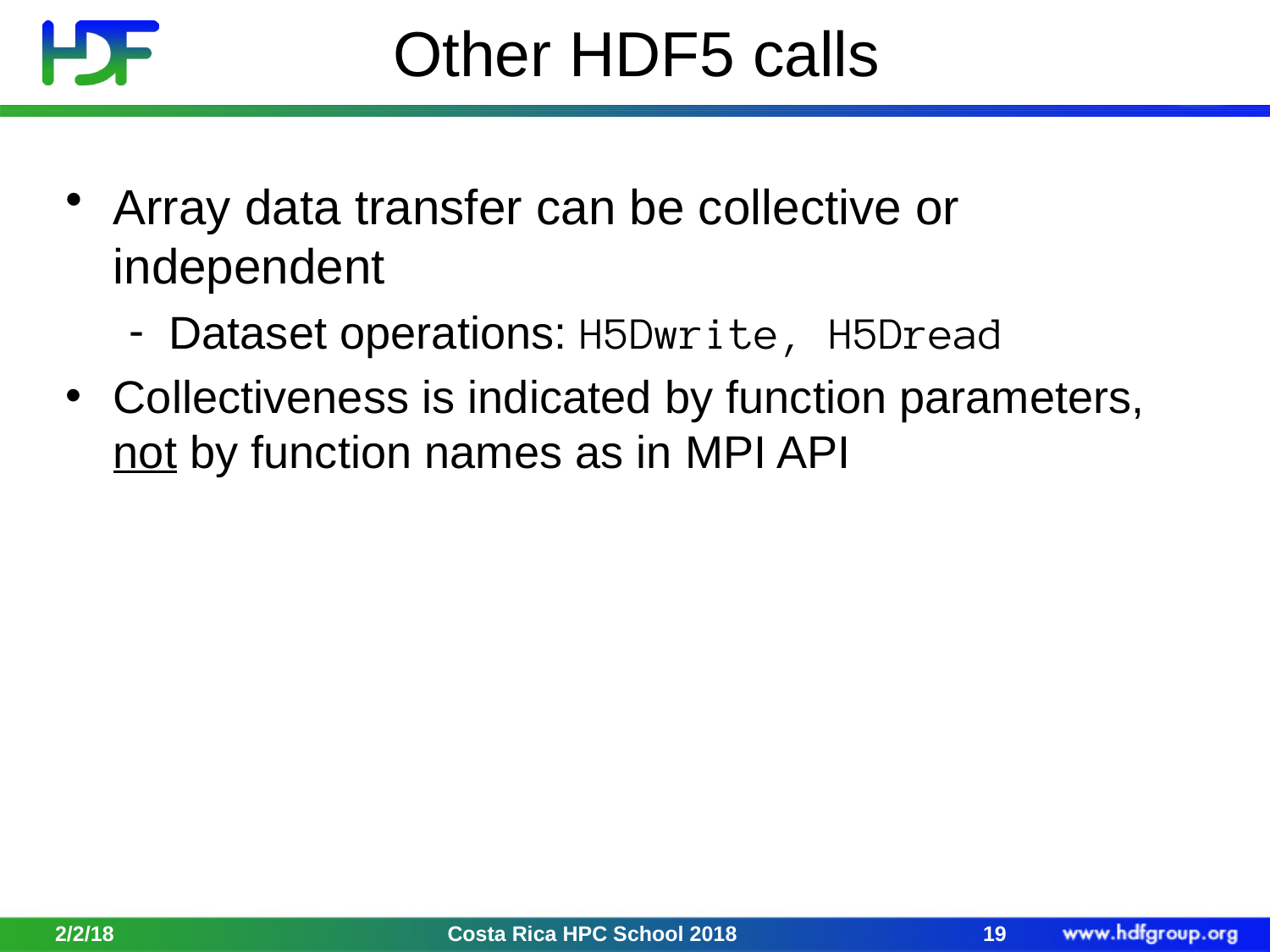

# Other HDF5 calls
Array data transfer can be collective or independent
Dataset operations: H5Dwrite, H5Dread
Collectiveness is indicated by function parameters, not by function names as in MPI API

2/2/18
Costa Rica HPC School 2018
19